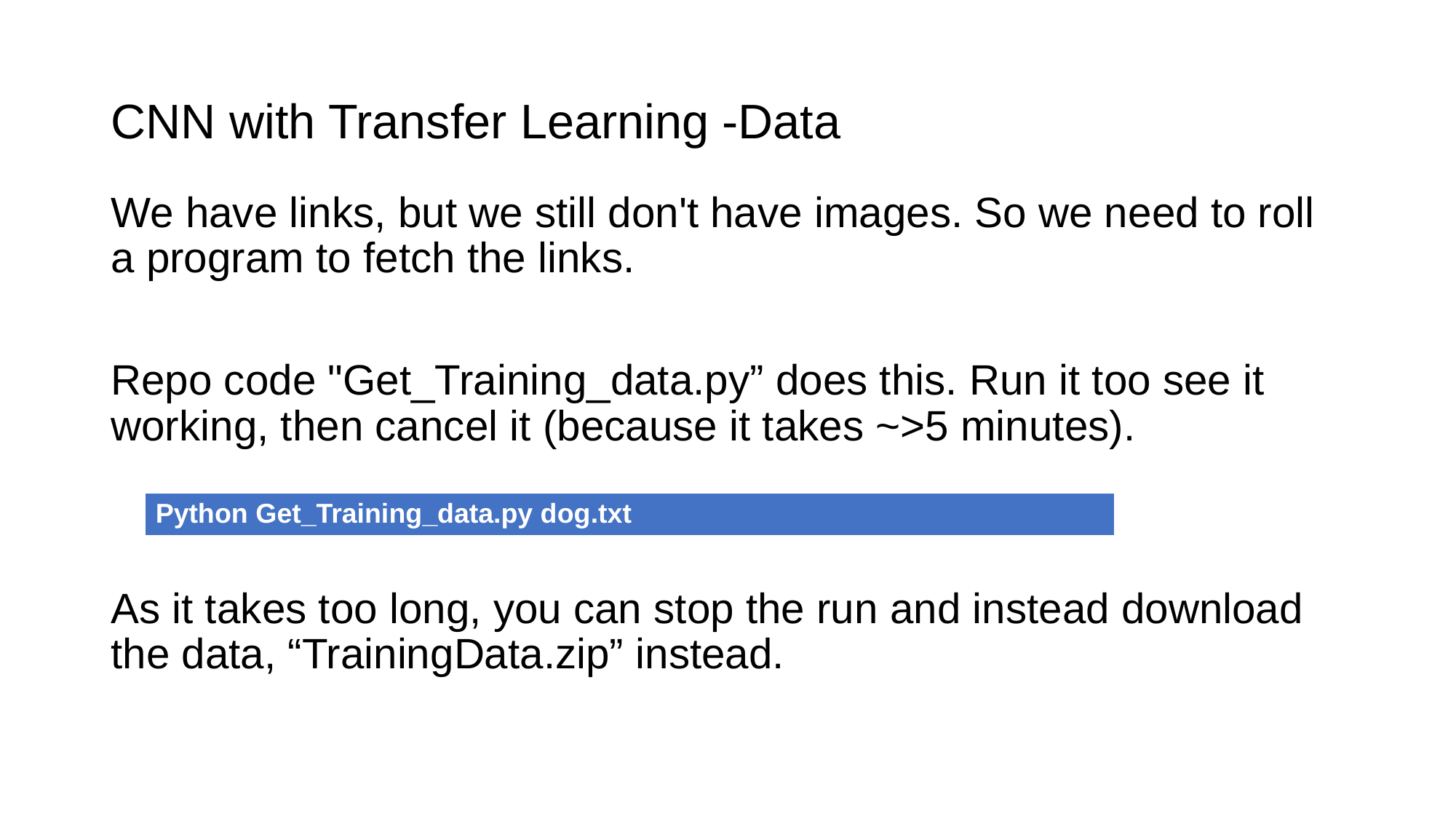

# CNN with Transfer Learning -Data
We have links, but we still don't have images. So we need to roll a program to fetch the links.

Repo code "Get_Training_data.py” does this. Run it too see it working, then cancel it (because it takes ~>5 minutes).

As it takes too long, you can stop the run and instead download the data, “TrainingData.zip” instead.
| Python Get\_Training\_data.py dog.txt |
| --- |